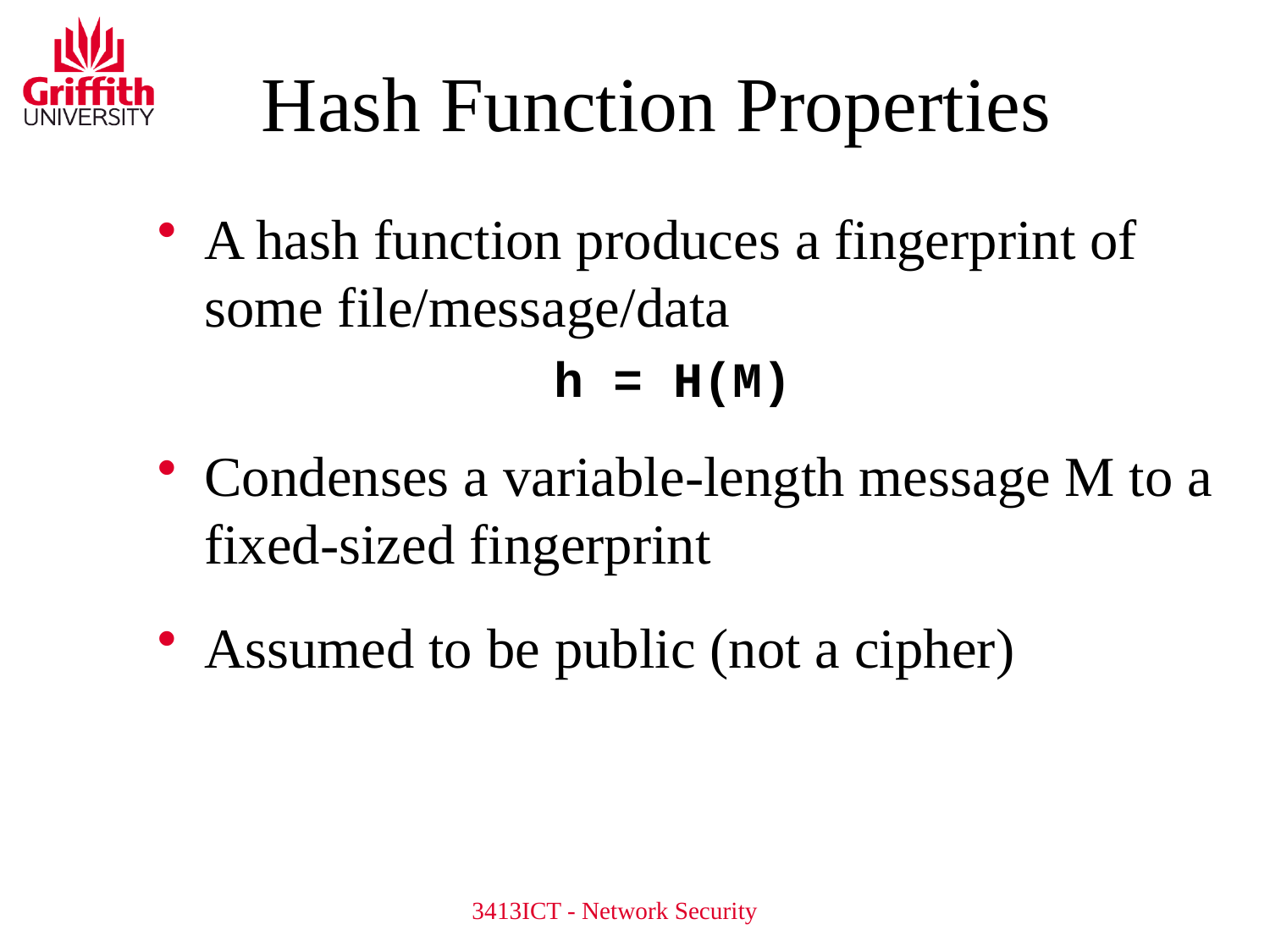

# Hash Function Properties
A hash function produces a fingerprint of some file/message/data
	                        h = H(M)

Condenses a variable-length message M to a fixed-sized fingerprint

Assumed to be public (not a cipher)
3413ICT - Network Security